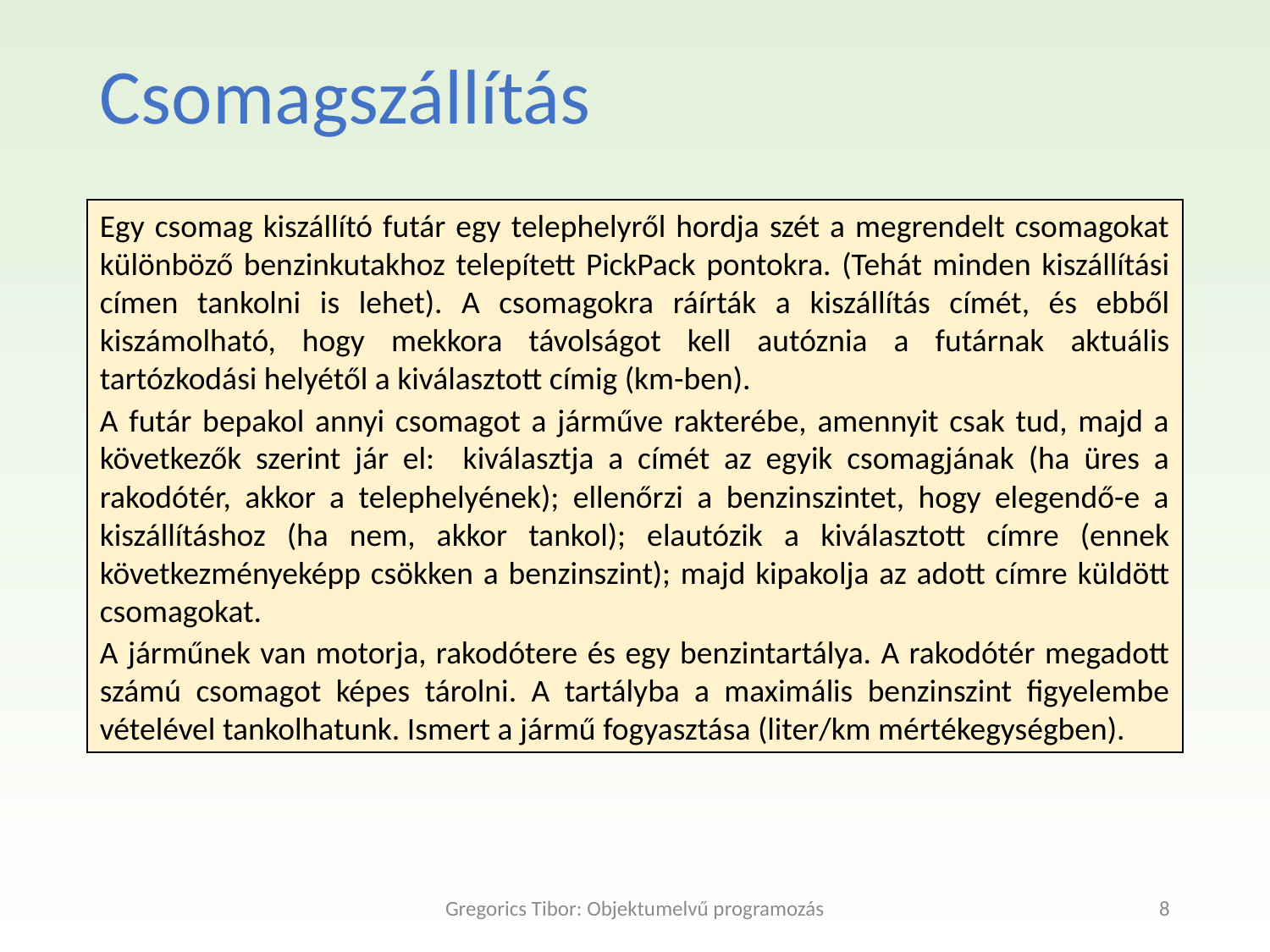

Csomagszállítás
Egy csomag kiszállító futár egy telephelyről hordja szét a megrendelt csomagokat különböző benzinkutakhoz telepített PickPack pontokra. (Tehát minden kiszállítási címen tankolni is lehet). A csomagokra ráírták a kiszállítás címét, és ebből kiszámolható, hogy mekkora távolságot kell autóznia a futárnak aktuális tartózkodási helyétől a kiválasztott címig (km-ben).
A futár bepakol annyi csomagot a járműve rakterébe, amennyit csak tud, majd a következők szerint jár el:  kiválasztja a címét az egyik csomagjának (ha üres a rakodótér, akkor a telephelyének); ellenőrzi a benzinszintet, hogy elegendő-e a kiszállításhoz (ha nem, akkor tankol); elautózik a kiválasztott címre (ennek következményeképp csökken a benzinszint); majd kipakolja az adott címre küldött csomagokat.
A járműnek van motorja, rakodótere és egy benzintartálya. A rakodótér megadott számú csomagot képes tárolni. A tartályba a maximális benzinszint figyelembe vételével tankolhatunk. Ismert a jármű fogyasztása (liter/km mértékegységben).
Gregorics Tibor: Objektumelvű programozás
8